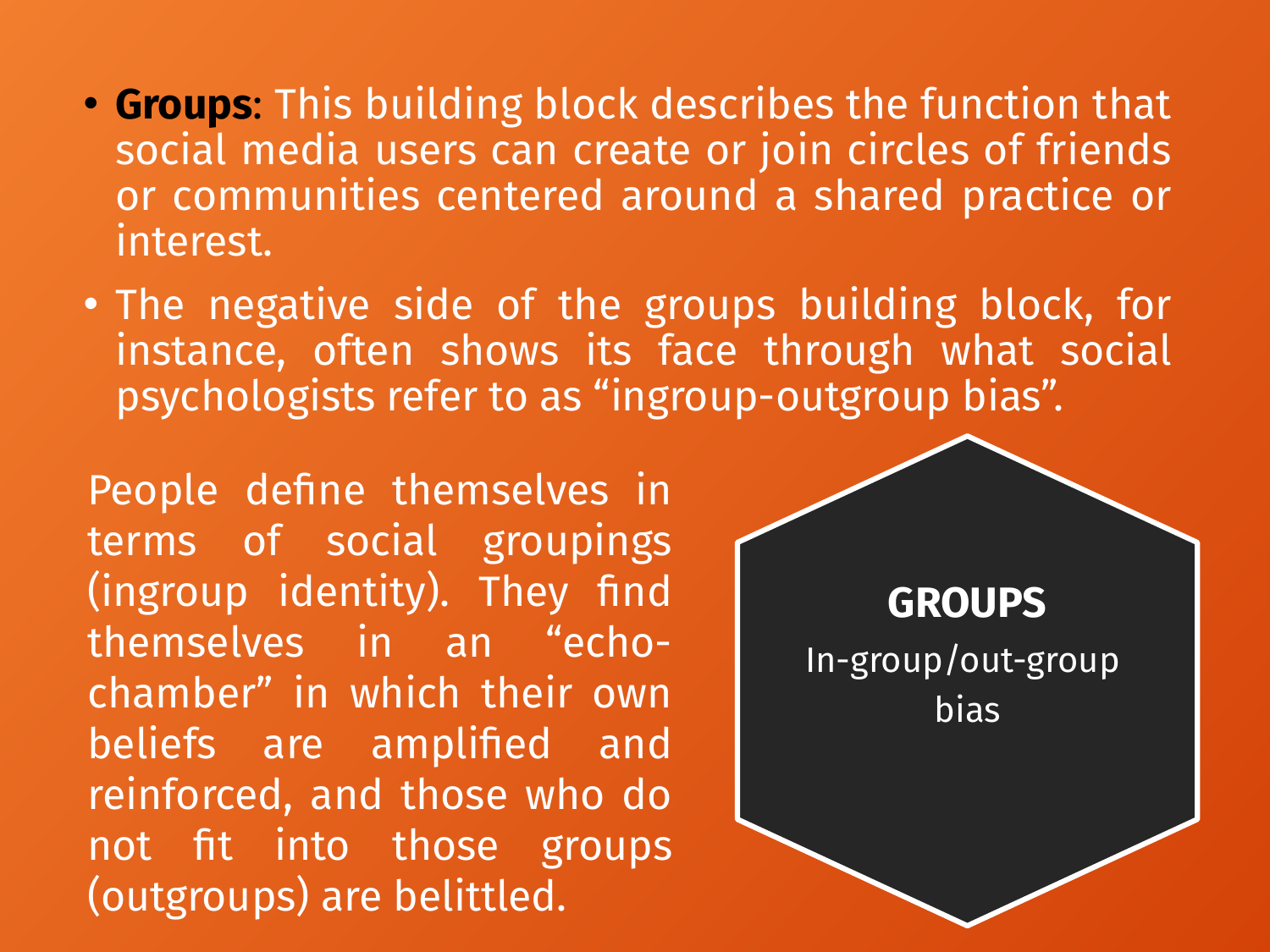

Groups: This building block describes the function that social media users can create or join circles of friends or communities centered around a shared practice or interest.
The negative side of the groups building block, for instance, often shows its face through what social psychologists refer to as “ingroup-outgroup bias”.
GROUPS
In-group/out-group
bias

People define themselves in terms of social groupings (ingroup identity). They find themselves in an “echo-chamber” in which their own beliefs are amplified and reinforced, and those who do not fit into those groups (outgroups) are belittled.